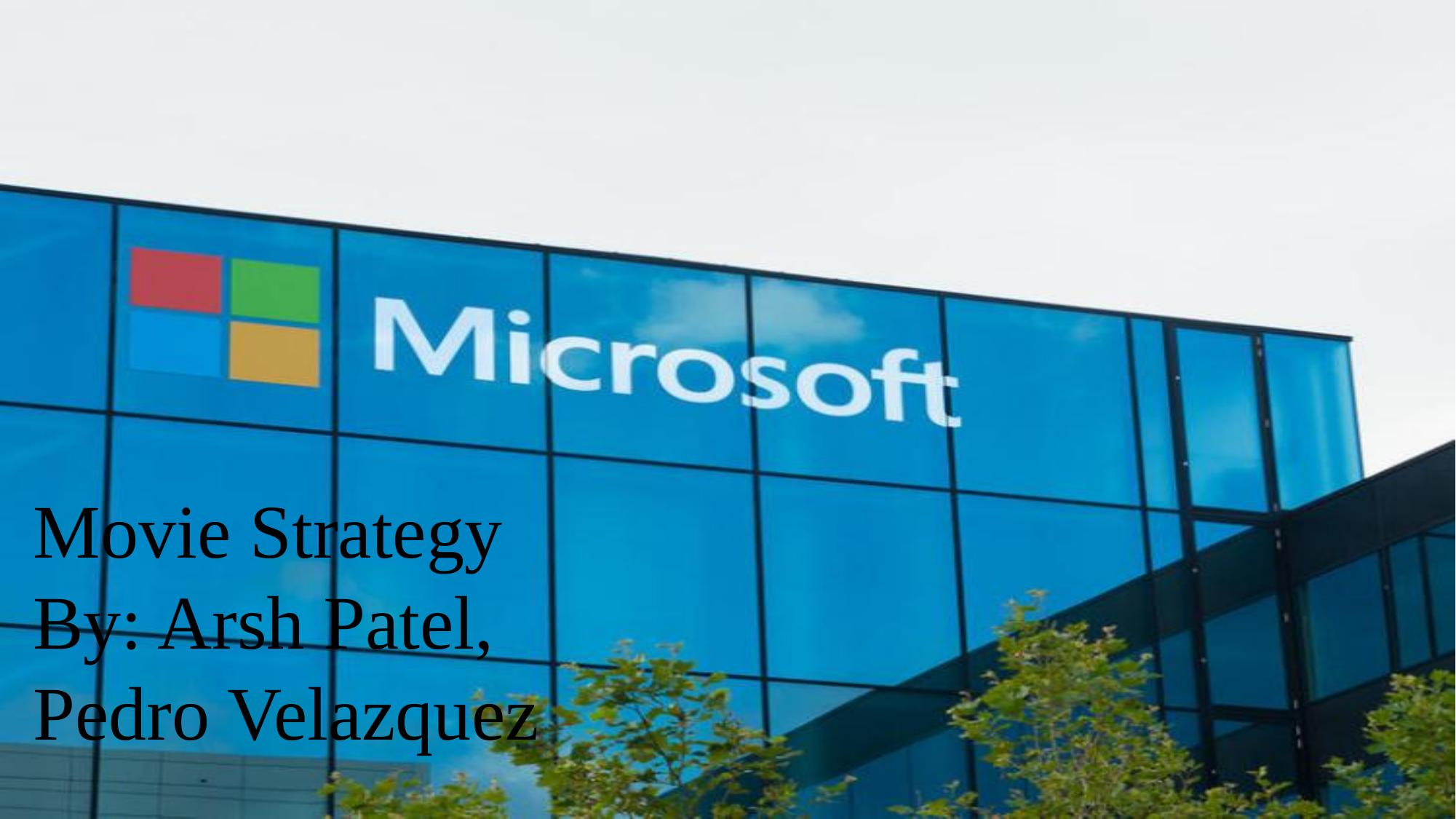

Movie Strategy
By: Arsh Patel, Pedro Velazquez